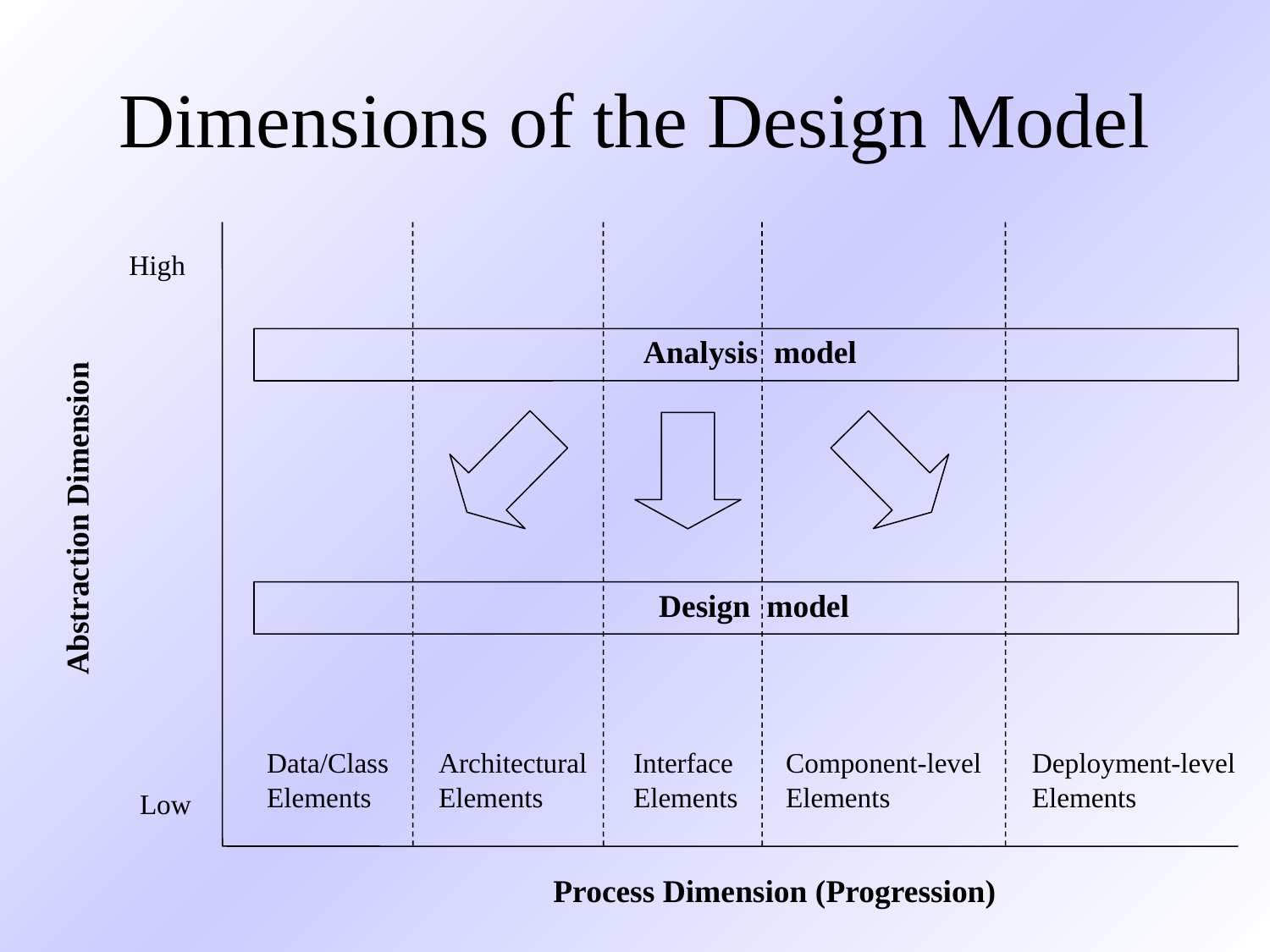

# Dimensions of the Design Model

High

 Analysis  model

Abstraction Dimension

  Design  model
Data/Class
Elements
Architectural
Elements
Interface
Elements
Component-level
Elements
Deployment-level
Elements
Low

Process Dimension (Progression)